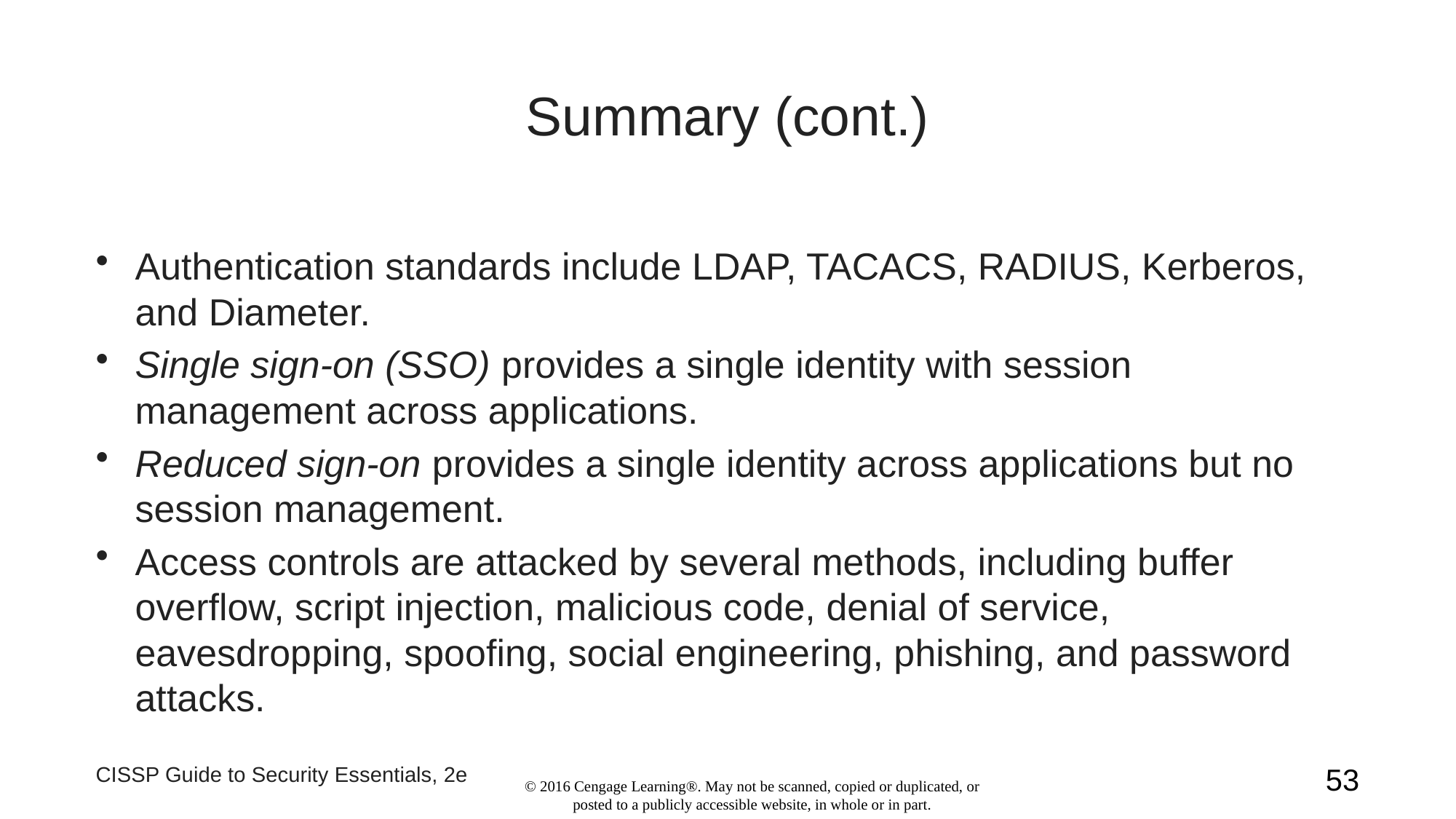

# Summary (cont.)
Authentication standards include LDAP, TACACS, RADIUS, Kerberos, and Diameter.
Single sign-on (SSO) provides a single identity with session management across applications.
Reduced sign-on provides a single identity across applications but no session management.
Access controls are attacked by several methods, including buffer overflow, script injection, malicious code, denial of service, eavesdropping, spoofing, social engineering, phishing, and password attacks.
CISSP Guide to Security Essentials, 2e
53
© 2016 Cengage Learning®. May not be scanned, copied or duplicated, or posted to a publicly accessible website, in whole or in part.